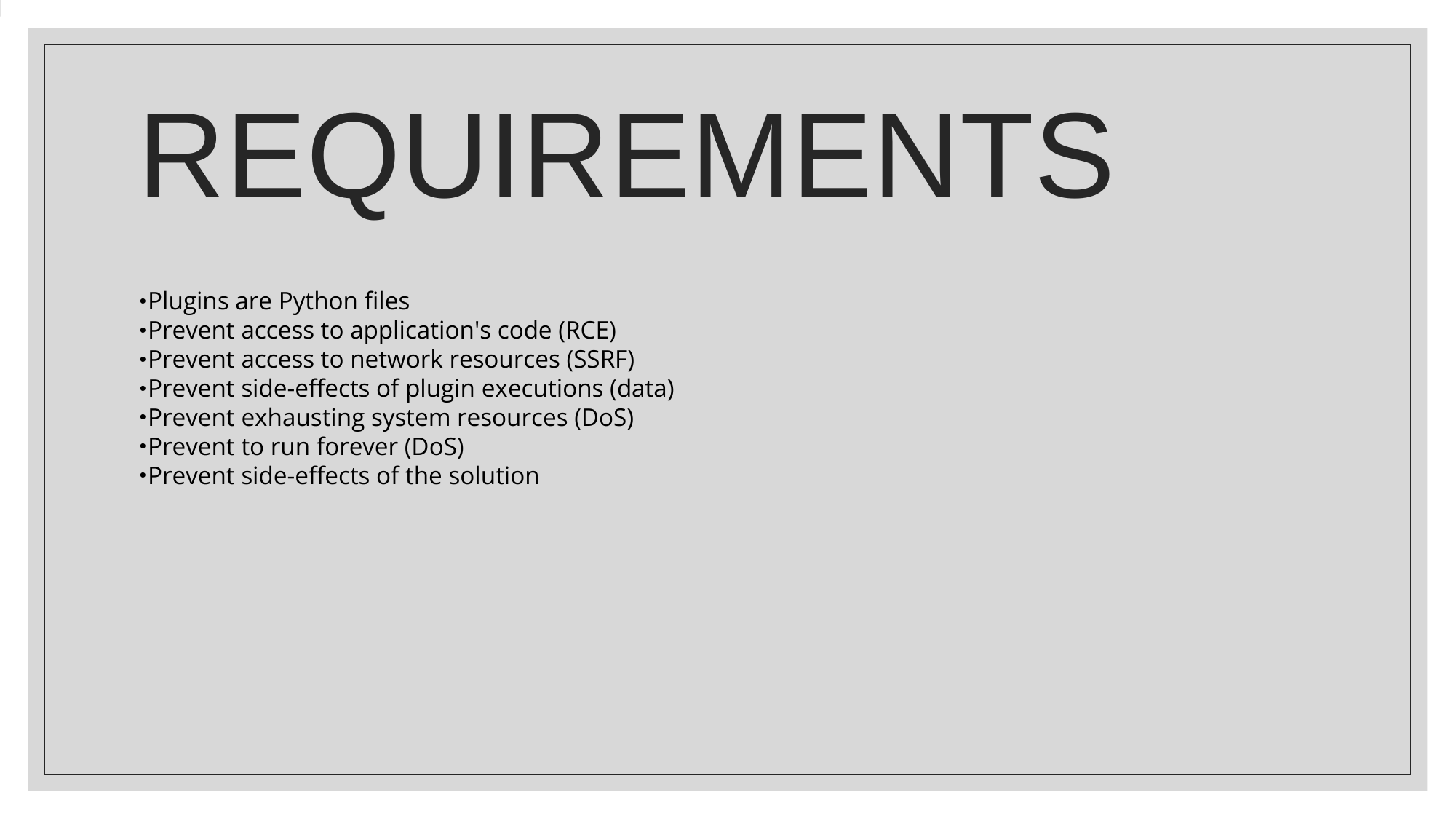

# REQUIREMENTS

Plugins are Python files
Prevent access to application's code (RCE)
Prevent access to network resources (SSRF)
Prevent side-effects of plugin executions (data)
Prevent exhausting system resources (DoS)
Prevent to run forever (DoS)
Prevent side-effects of the solution